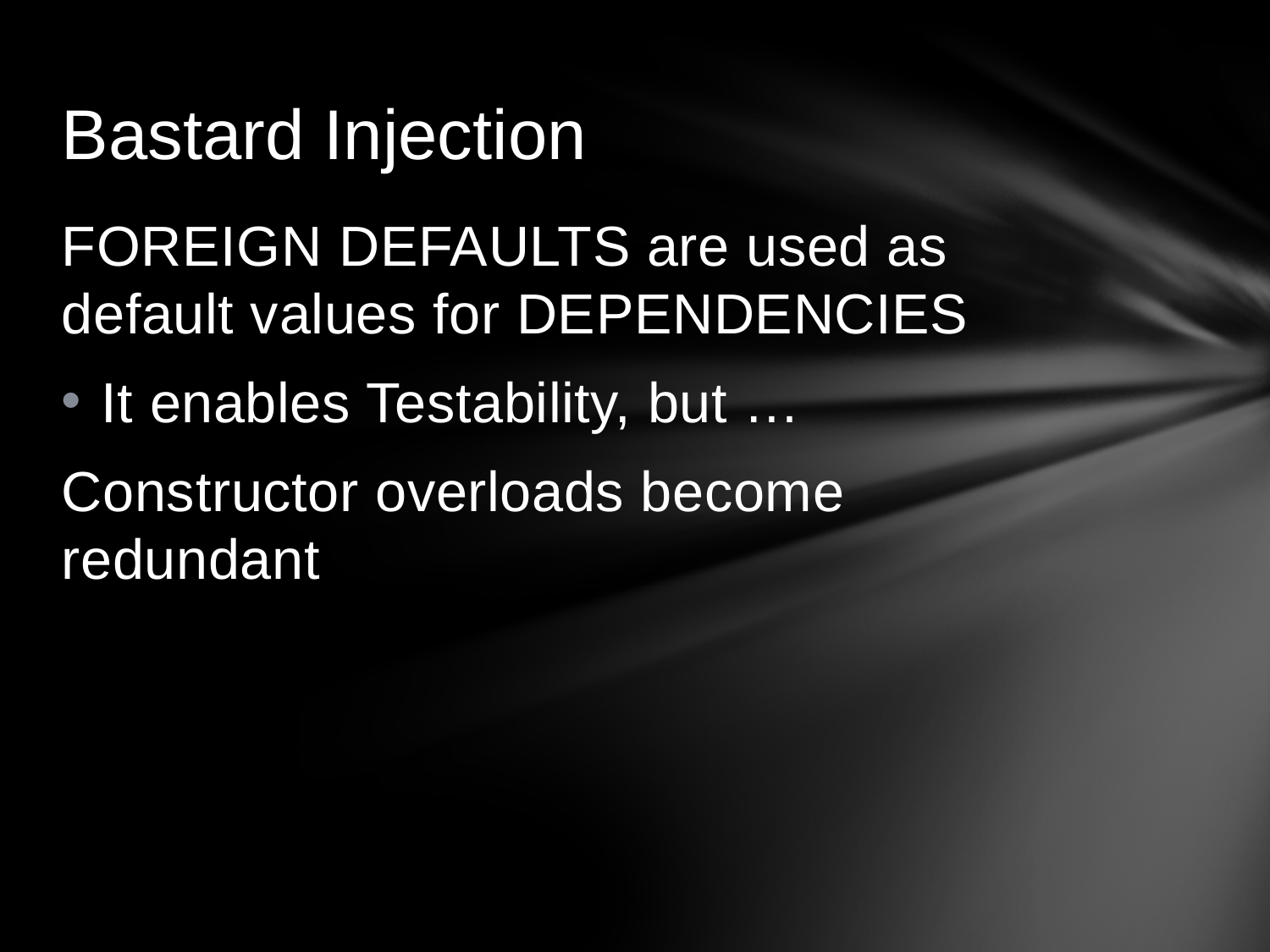

# Bastard Injection
FOREIGN DEFAULTS are used as default values for DEPENDENCIES
It enables Testability, but …
Constructor overloads become redundant